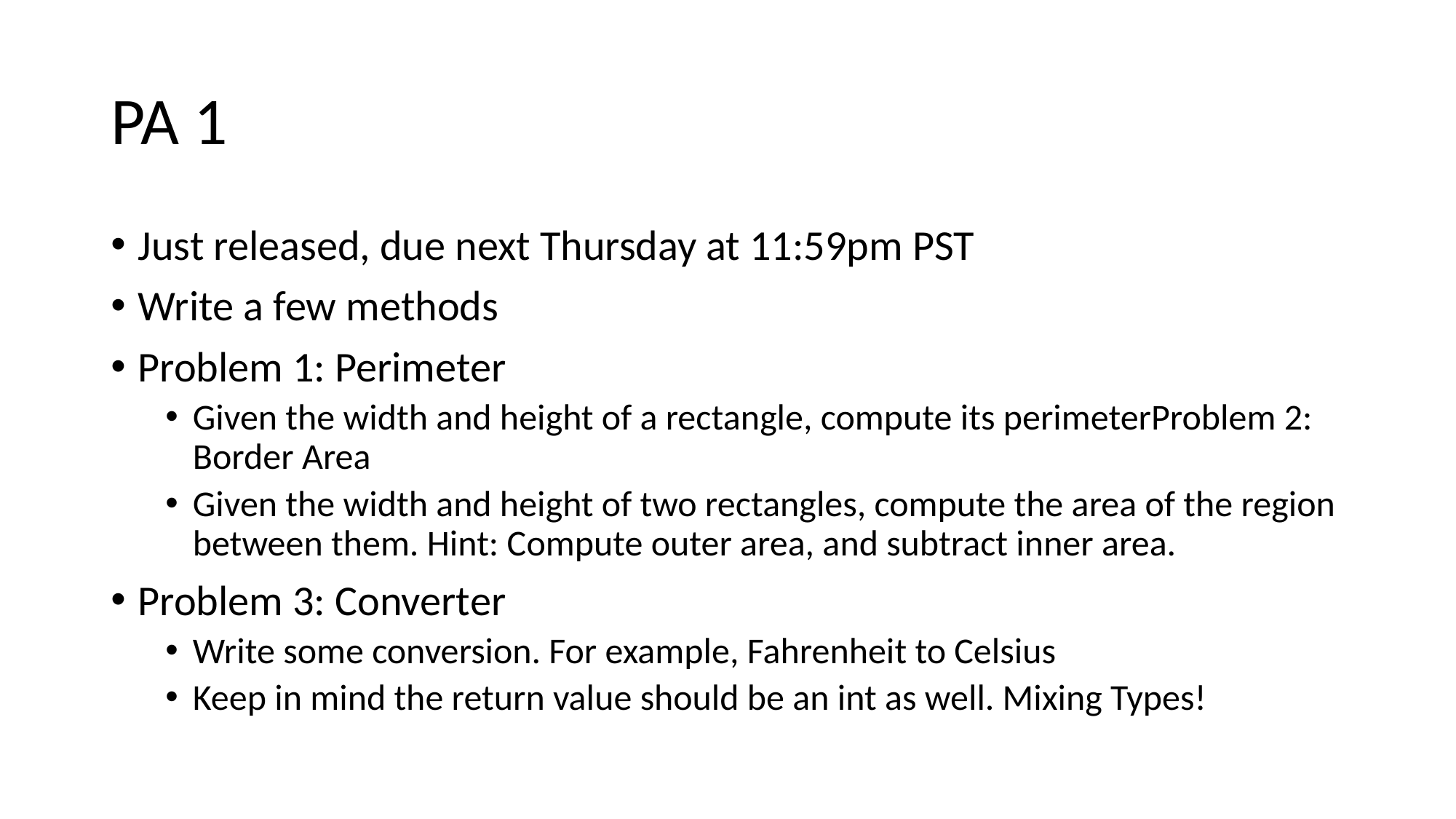

# PA 1
Just released, due next Thursday at 11:59pm PST
Write a few methods
Problem 1: Perimeter
Given the width and height of a rectangle, compute its perimeterProblem 2: Border Area
Given the width and height of two rectangles, compute the area of the region between them. Hint: Compute outer area, and subtract inner area.
Problem 3: Converter
Write some conversion. For example, Fahrenheit to Celsius
Keep in mind the return value should be an int as well. Mixing Types!